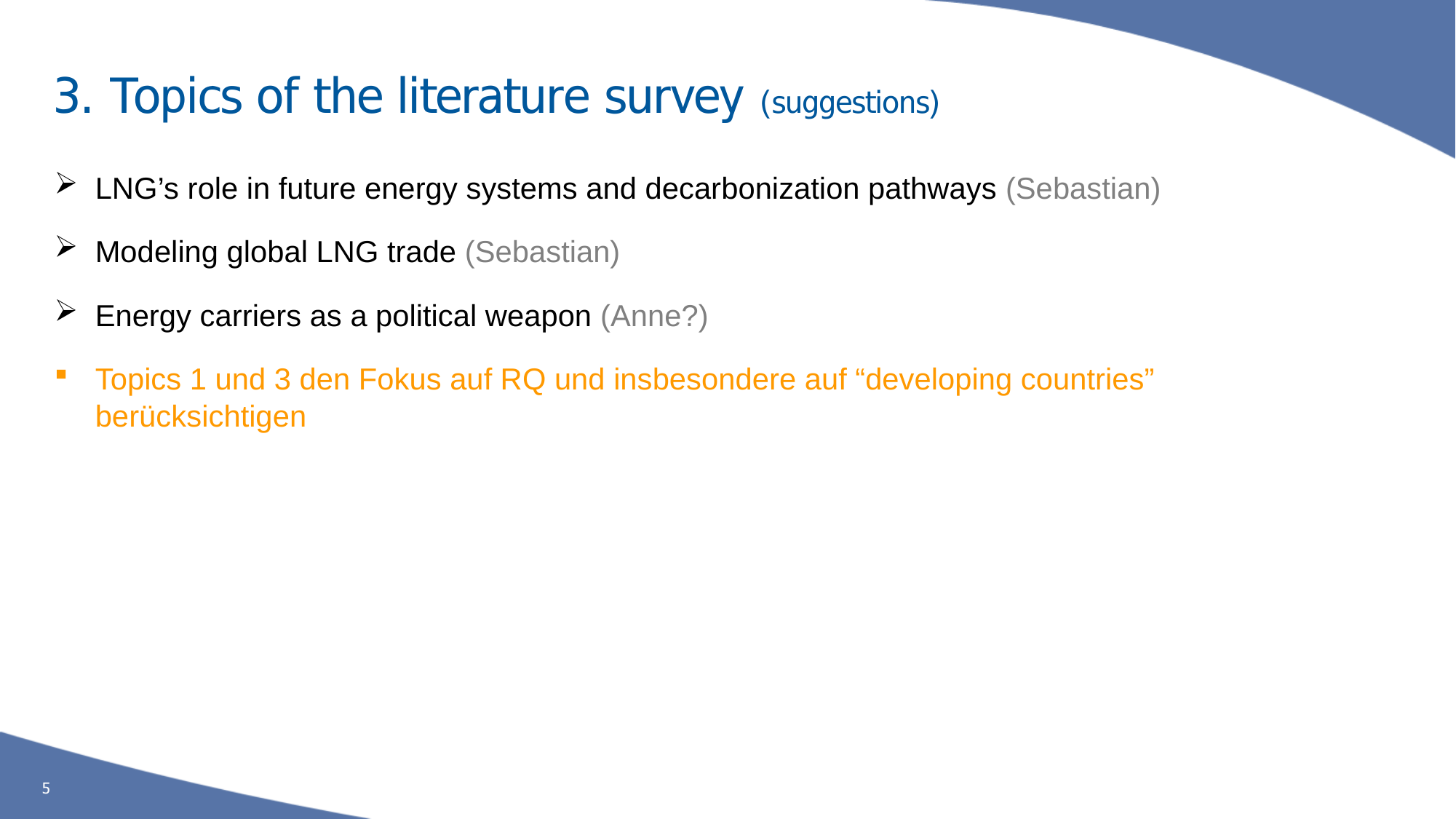

# 3. Topics of the literature survey (suggestions)
LNG’s role in future energy systems and decarbonization pathways (Sebastian)
Modeling global LNG trade (Sebastian)
Energy carriers as a political weapon (Anne?)
Topics 1 und 3 den Fokus auf RQ und insbesondere auf “developing countries” berücksichtigen

5